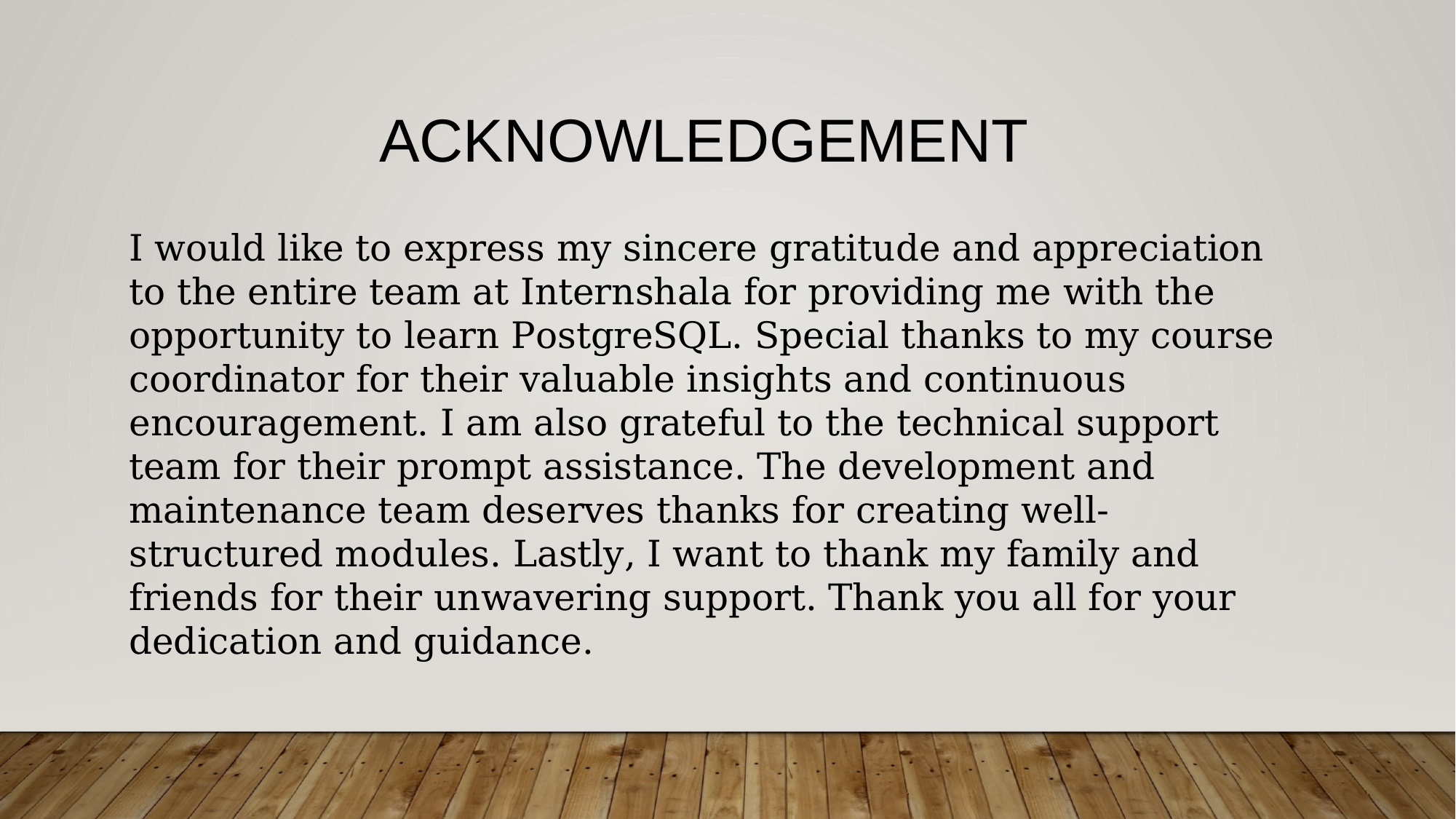

ACKNOWLEDGEMENT

I would like to express my sincere gratitude and appreciation to the entire team at Internshala for providing me with the opportunity to learn PostgreSQL. Special thanks to my course coordinator for their valuable insights and continuous encouragement. I am also grateful to the technical support team for their prompt assistance. The development and maintenance team deserves thanks for creating well-structured modules. Lastly, I want to thank my family and friends for their unwavering support. Thank you all for your dedication and guidance.